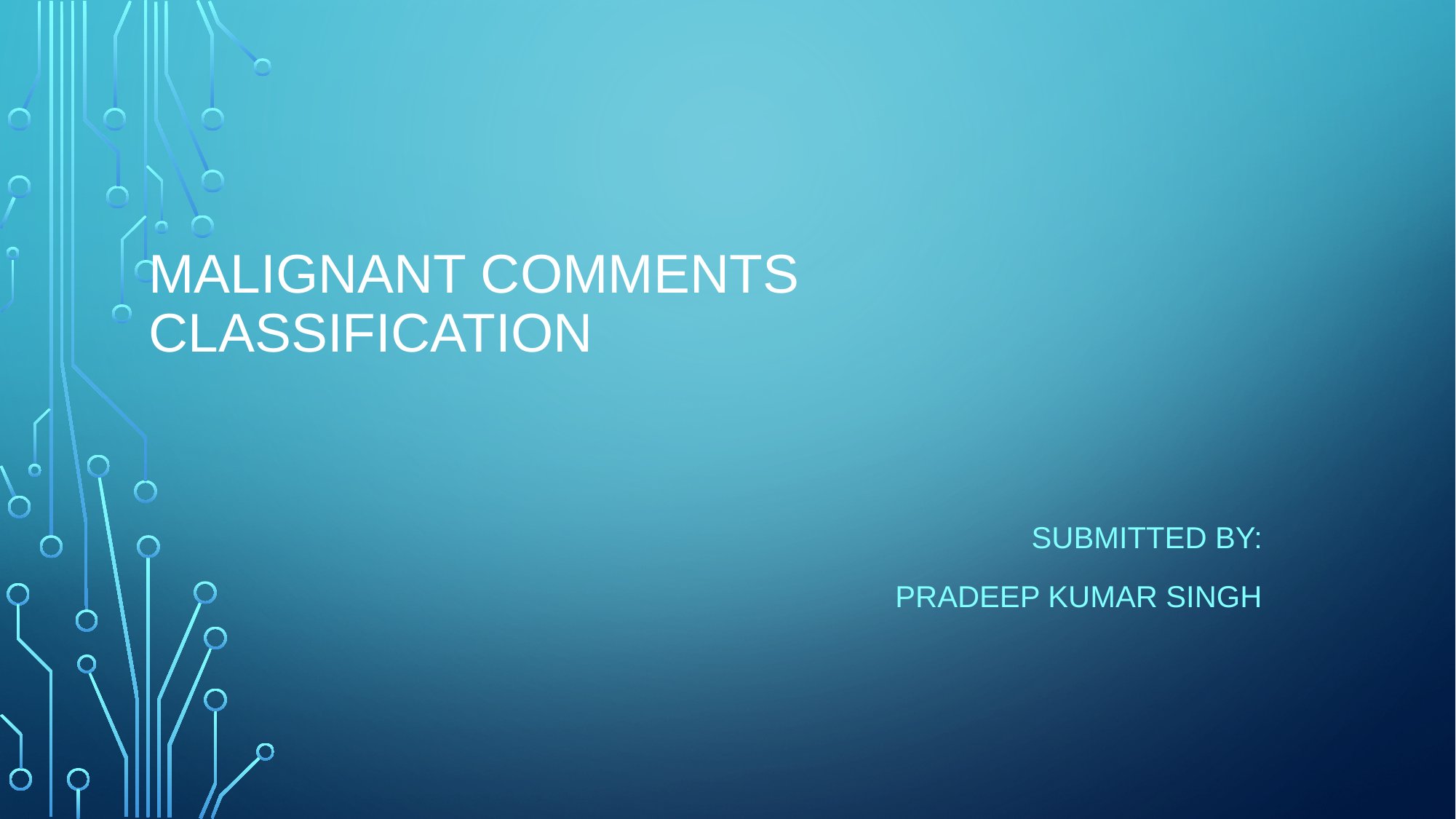

# Malignant comments classification
Submitted By:
Pradeep kumar singh